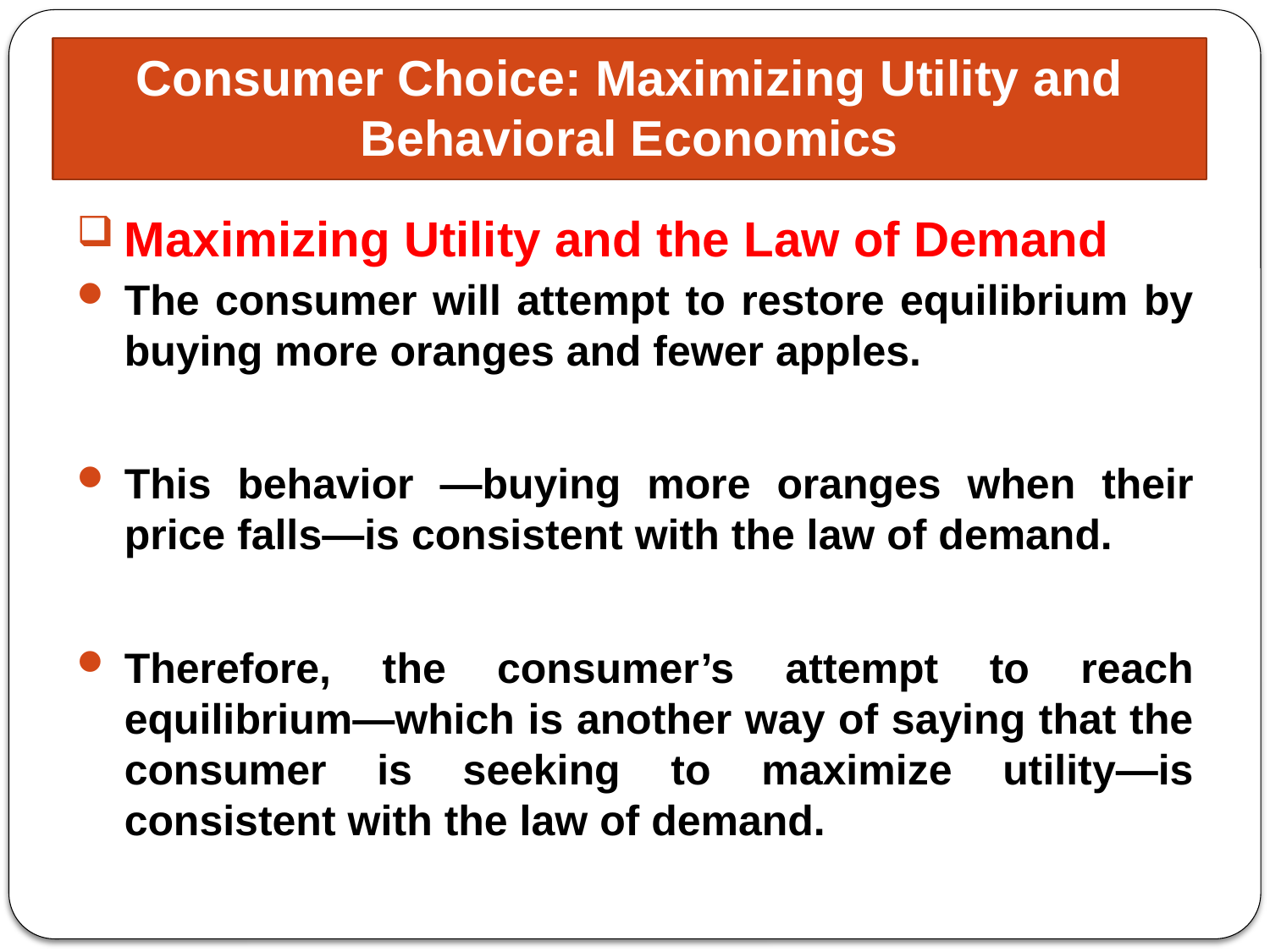

# Consumer Choice: Maximizing Utility and Behavioral Economics
Maximizing Utility and the Law of Demand
The consumer will attempt to restore equilibrium by buying more oranges and fewer apples.

This behavior —buying more oranges when their price falls—is consistent with the law of demand.

Therefore, the consumer’s attempt to reach equilibrium—which is another way of saying that the consumer is seeking to maximize utility—is consistent with the law of demand.